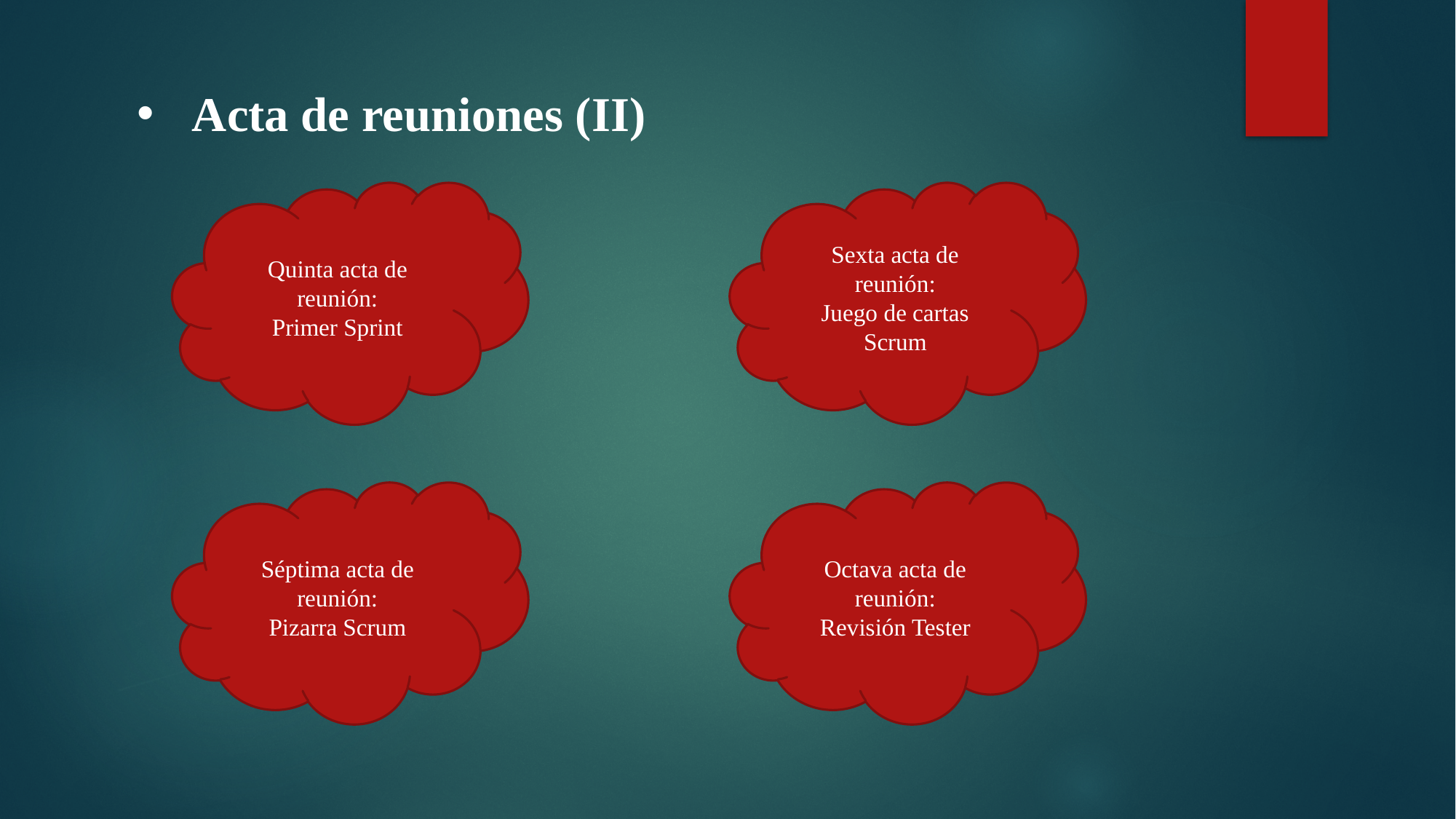

Acta de reuniones (II)
Quinta acta de reunión:
Primer Sprint
Sexta acta de reunión:
Juego de cartas Scrum
Octava acta de reunión:
Revisión Tester
Séptima acta de reunión:
Pizarra Scrum